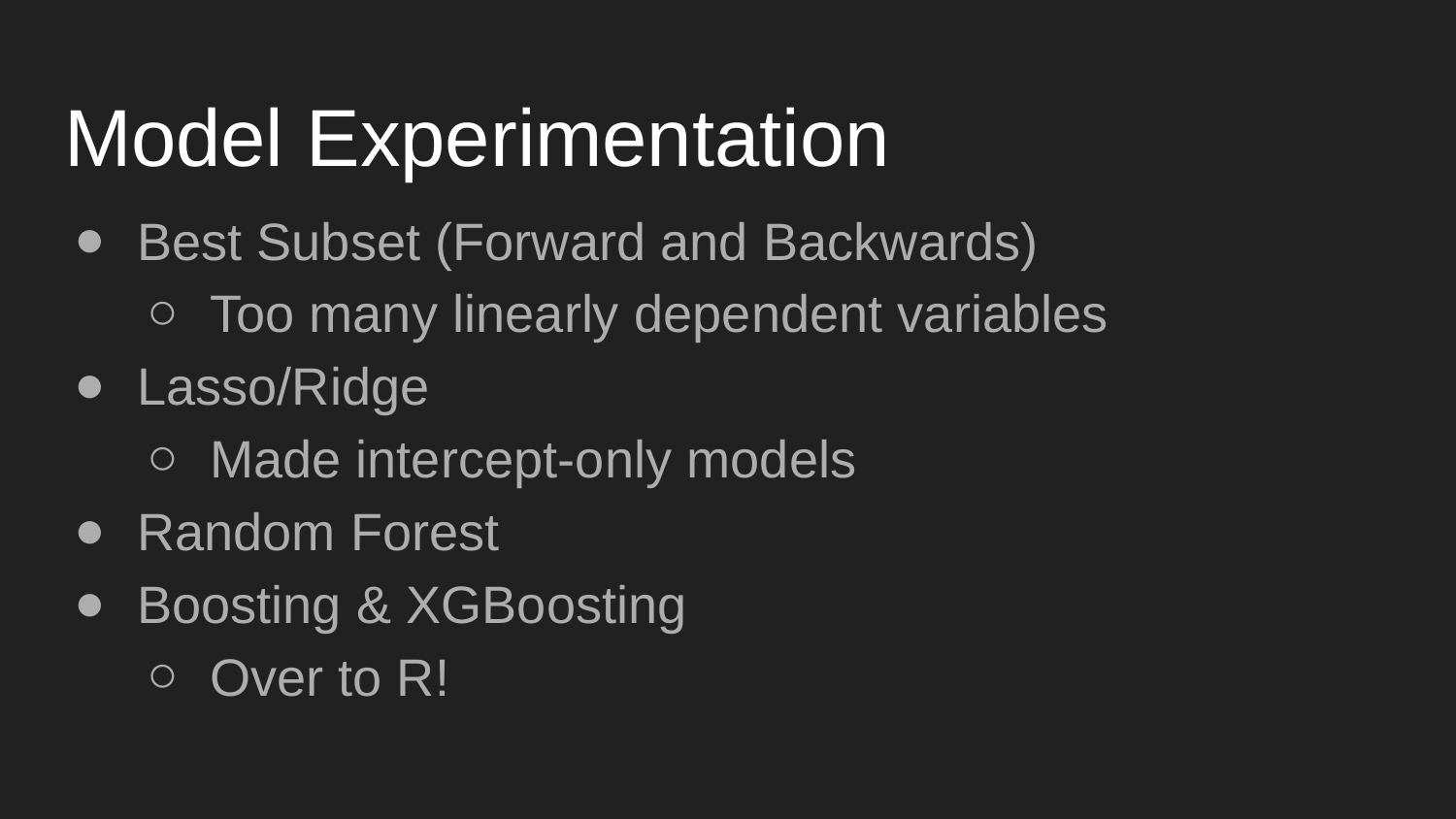

# Model Experimentation
Best Subset (Forward and Backwards)
Too many linearly dependent variables
Lasso/Ridge
Made intercept-only models
Random Forest
Boosting & XGBoosting
Over to R!